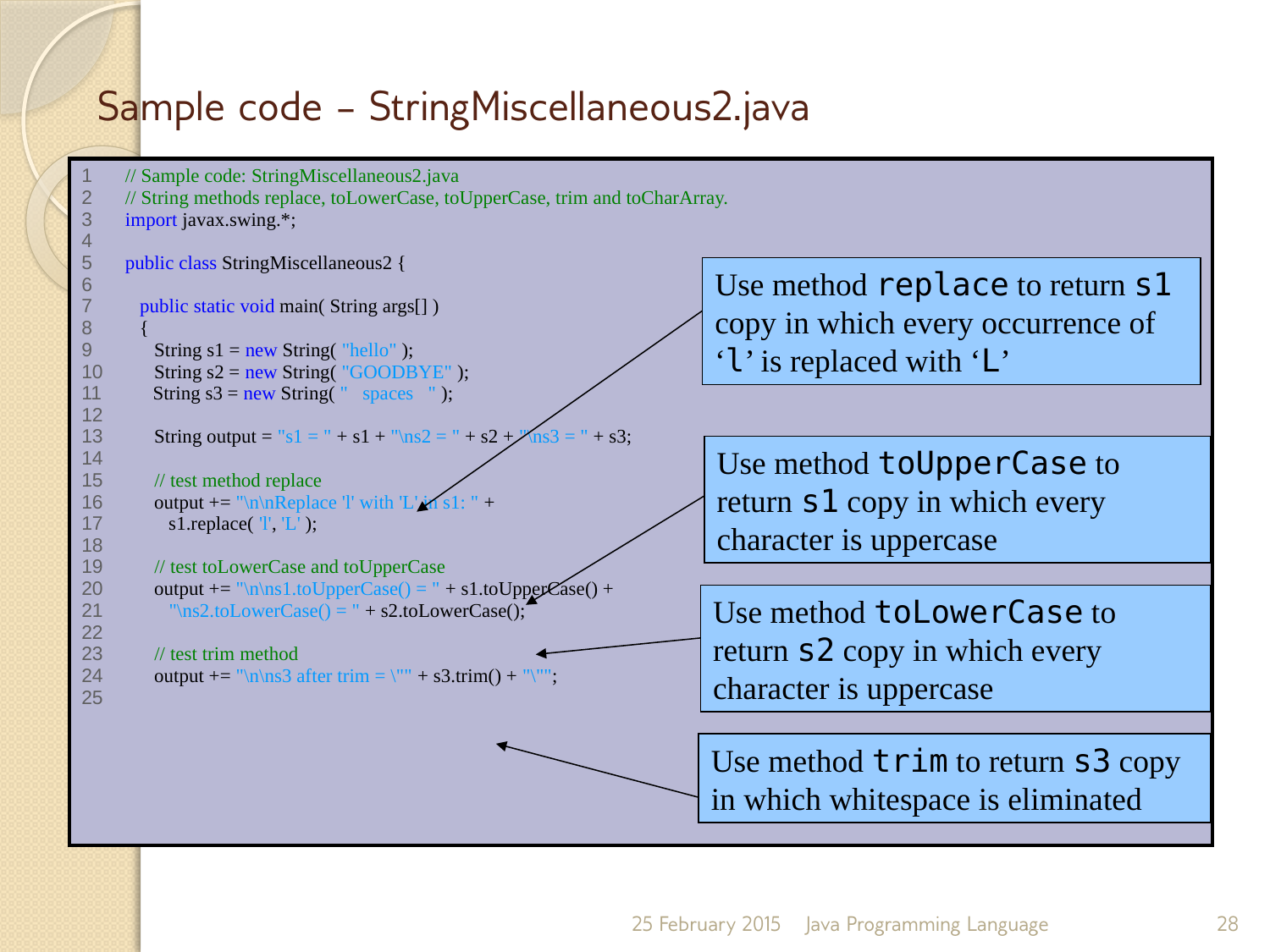

# Sample code – StringMiscellaneous2.java
| 1 // Sample code: StringMiscellaneous2.java 2 // String methods replace, toLowerCase, toUpperCase, trim and toCharArray. 3 import javax.swing.\*; 4 5 public class StringMiscellaneous2 { 6 7 public static void main( String args[] ) 8 { 9 String s1 = new String( "hello" ); 10 String s2 = new String( "GOODBYE" ); 11 String s3 = new String( " spaces " ); 12 13 String output = "s1 = " + s1 + "\ns2 = " + s2 + "\ns3 = " + s3; 14 15 // test method replace 16 output += "\n\nReplace 'l' with 'L' in s1: " + 17 s1.replace( 'l', 'L' ); 18 19 // test toLowerCase and toUpperCase 20 output += "\n\ns1.toUpperCase() = " + s1.toUpperCase() + 21 "\ns2.toLowerCase() = " + s2.toLowerCase(); 22 23 // test trim method 24 output += "\n\ns3 after trim = \"" + s3.trim() + "\""; 25 |
| --- |
Use method replace to return s1 copy in which every occurrence of ‘l’ is replaced with ‘L’

Use method toUpperCase to return s1 copy in which every character is uppercase

Use method toLowerCase to return s2 copy in which every character is uppercase

Use method trim to return s3 copy in which whitespace is eliminated

25 February 2015
Java Programming Language
28